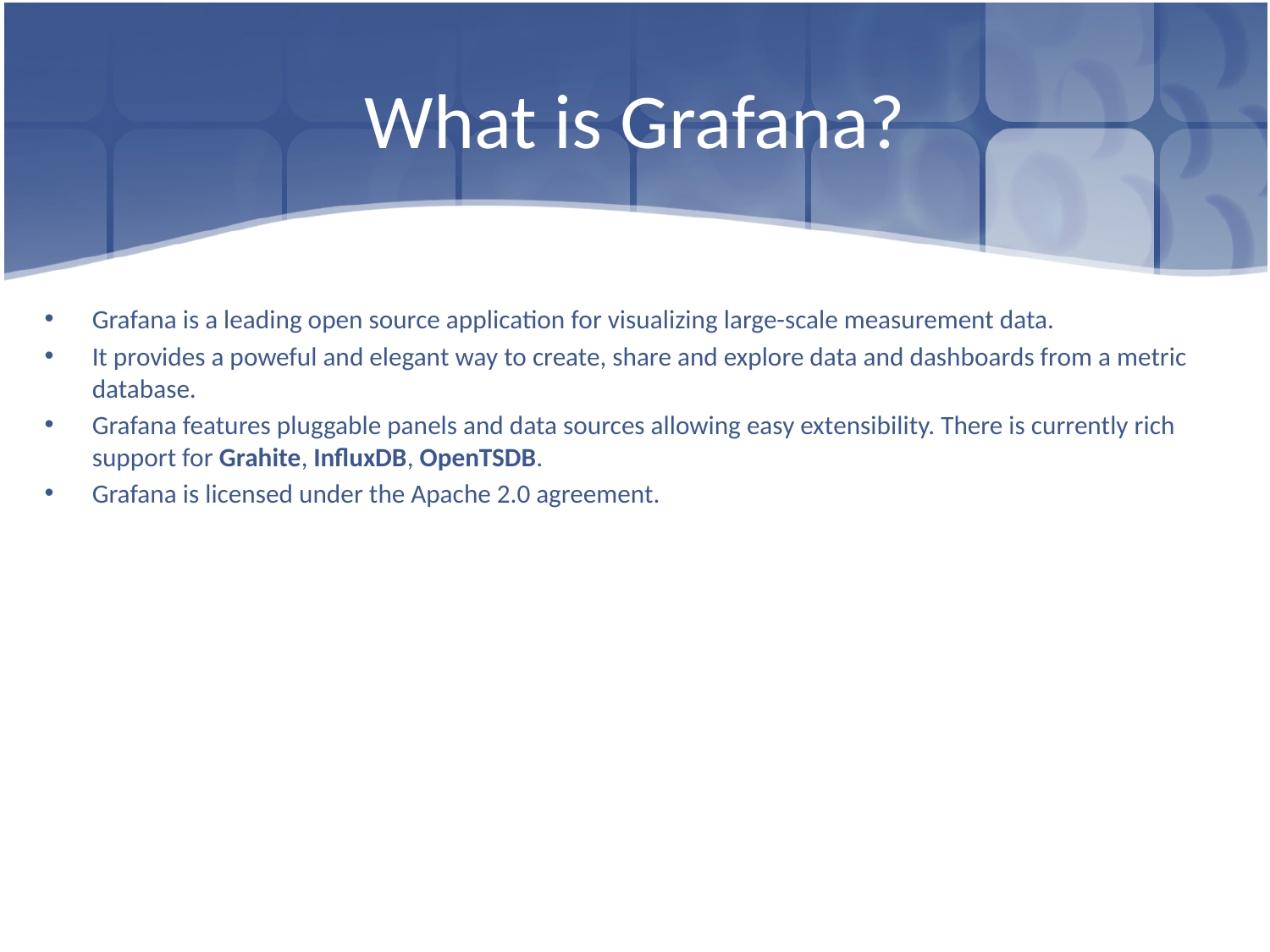

# What is Grafana?
Grafana is a leading open source application for visualizing large-scale measurement data.
It provides a poweful and elegant way to create, share and explore data and dashboards from a metric database.
Grafana features pluggable panels and data sources allowing easy extensibility. There is currently rich support for Grahite, InfluxDB, OpenTSDB.
Grafana is licensed under the Apache 2.0 agreement.